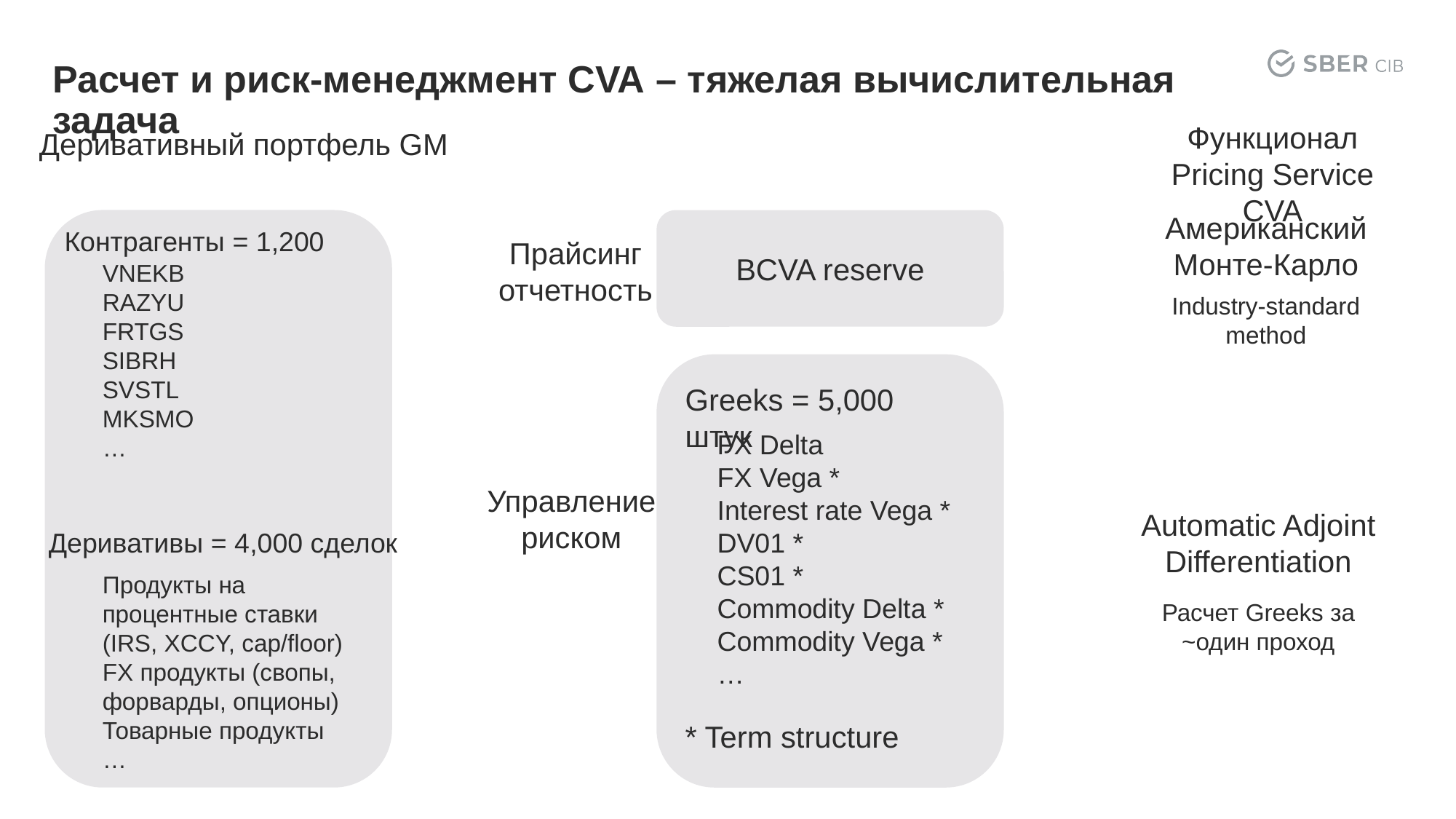

# Расчет и риск-менеджмент CVA – тяжелая вычислительная задача
Функционал Pricing Service CVA
Деривативный портфель GM
Американский Монте-Карло
Industry-standard method
BCVA reserve

Контрагенты = 1,200
Прайсинг отчетность
VNEKB
RAZYU
FRTGS
SIBRH
SVSTL
MKSMO
…

Greeks = 5,000 штук
FX Delta
FX Vega *
Interest rate Vega *
DV01 *
CS01 *
Commodity Delta *
Commodity Vega *
…
Управление риском
Automatic Adjoint Differentiation
Расчет Greeks за ~один проход
Деривативы = 4,000 сделок
Продукты на процентные ставки (IRS, XCCY, cap/floor)
FX продукты (свопы, форварды, опционы)
Товарные продукты
…
* Term structure